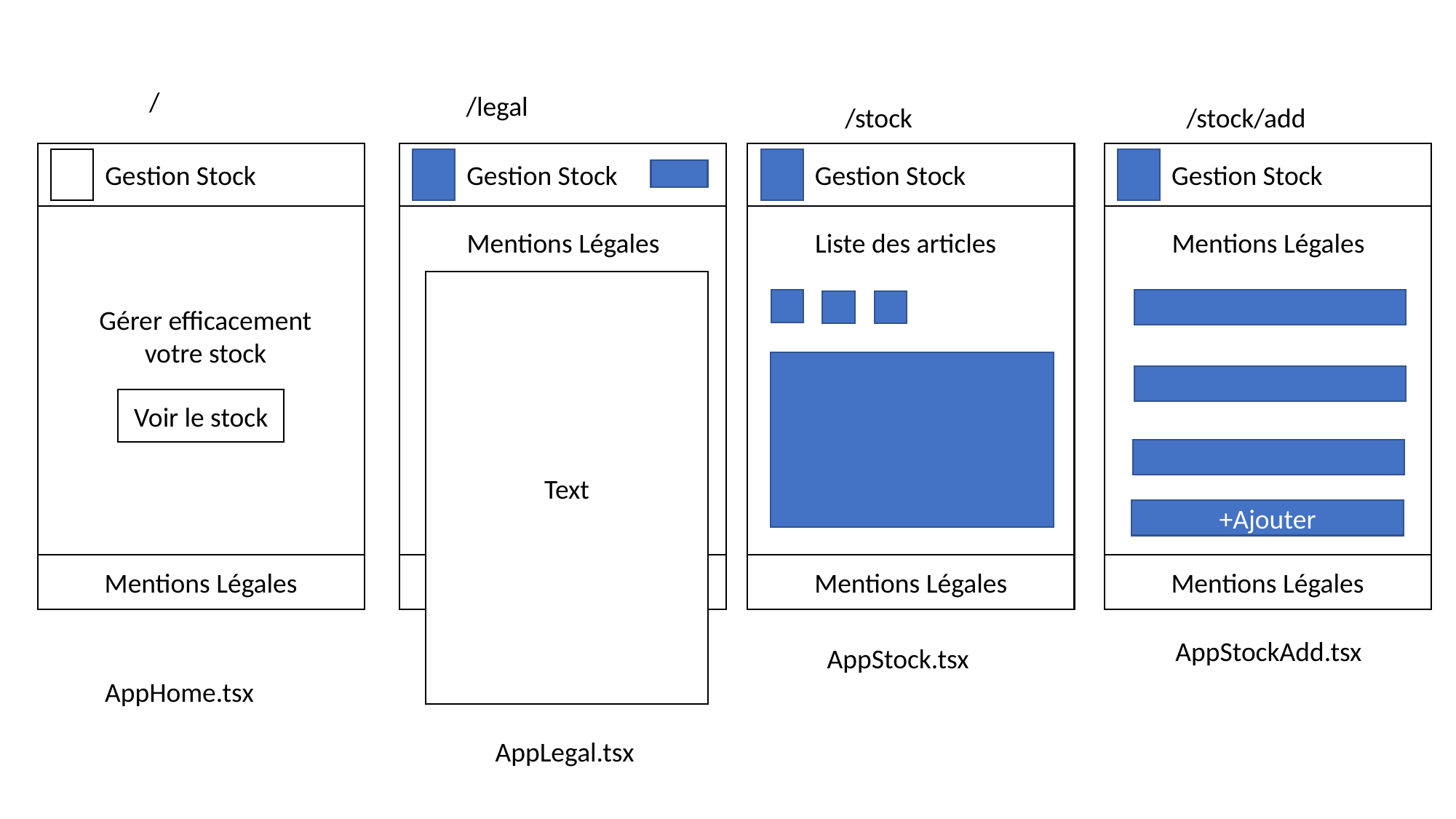

/
/legal
/stock
/stock/add

Gestion Stock
Gestion Stock
Gestion Stock
Gestion Stock

Mentions Légales
Liste des articles
Mentions Légales
Text

Gérer efficacement votre stock

Voir le stock

+Ajouter
Mentions Légales
Mentions Légales
Mentions Légales
Mentions Légales
AppStockAdd.tsx
AppStock.tsx
AppHome.tsx
AppLegal.tsx